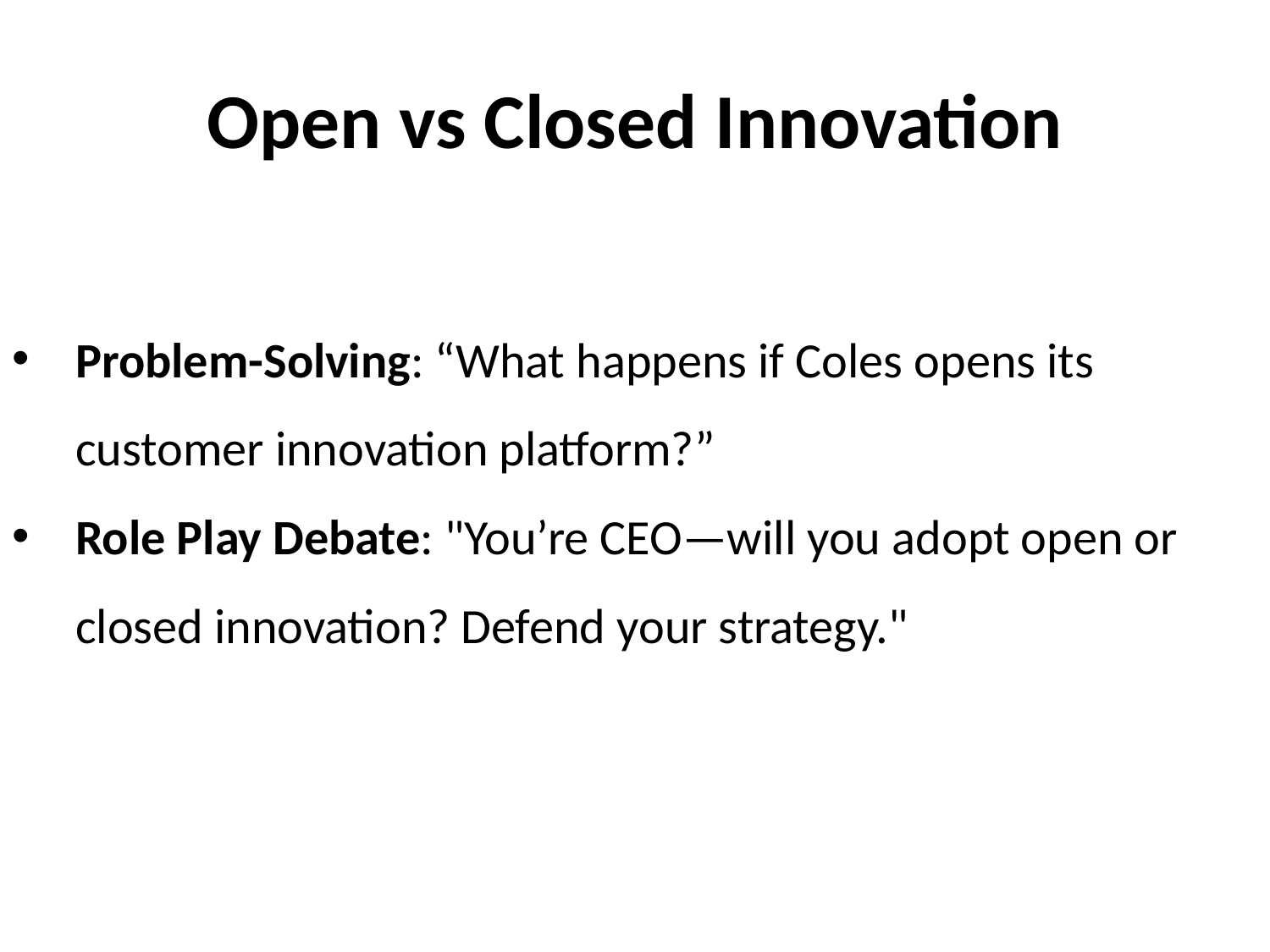

# Open vs Closed Innovation

Problem-Solving: “What happens if Coles opens its customer innovation platform?”
Role Play Debate: "You’re CEO—will you adopt open or closed innovation? Defend your strategy."